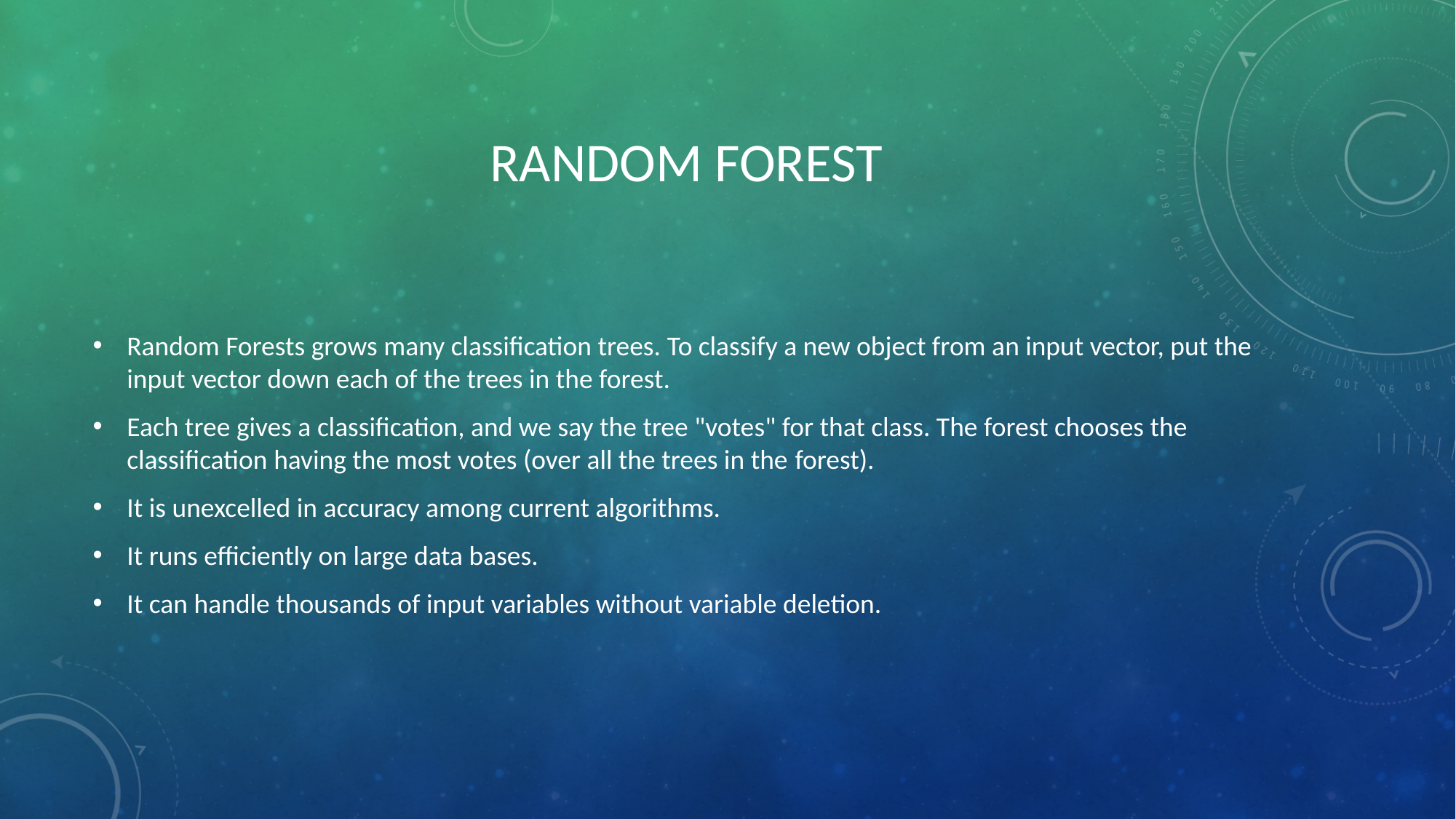

# Random Forest
Random Forests grows many classification trees. To classify a new object from an input vector, put the input vector down each of the trees in the forest.
Each tree gives a classification, and we say the tree "votes" for that class. The forest chooses the classification having the most votes (over all the trees in the forest).
It is unexcelled in accuracy among current algorithms.
It runs efficiently on large data bases.
It can handle thousands of input variables without variable deletion.